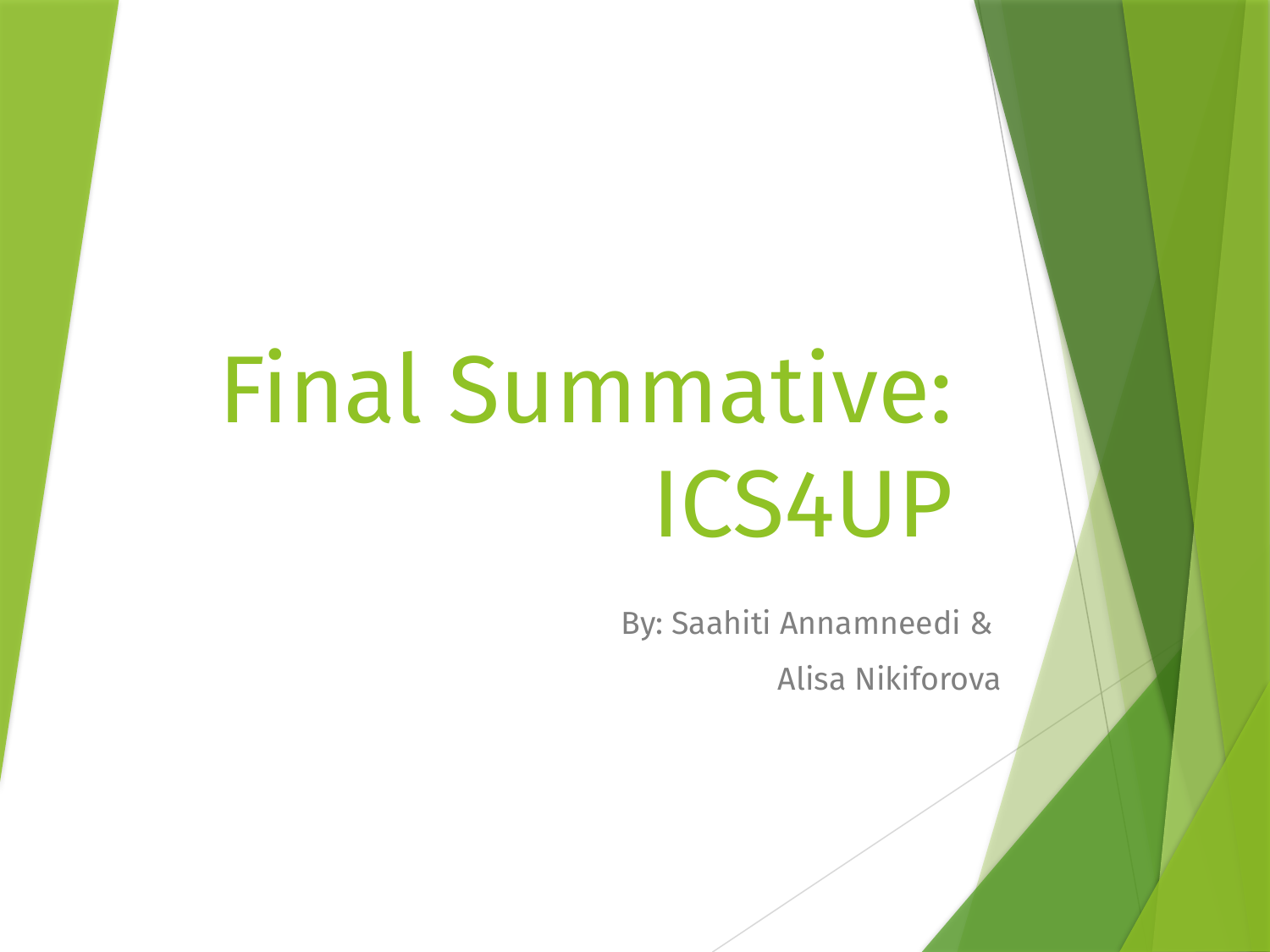

# Final Summative: ICS4UP
By: Saahiti Annamneedi &
Alisa Nikiforova